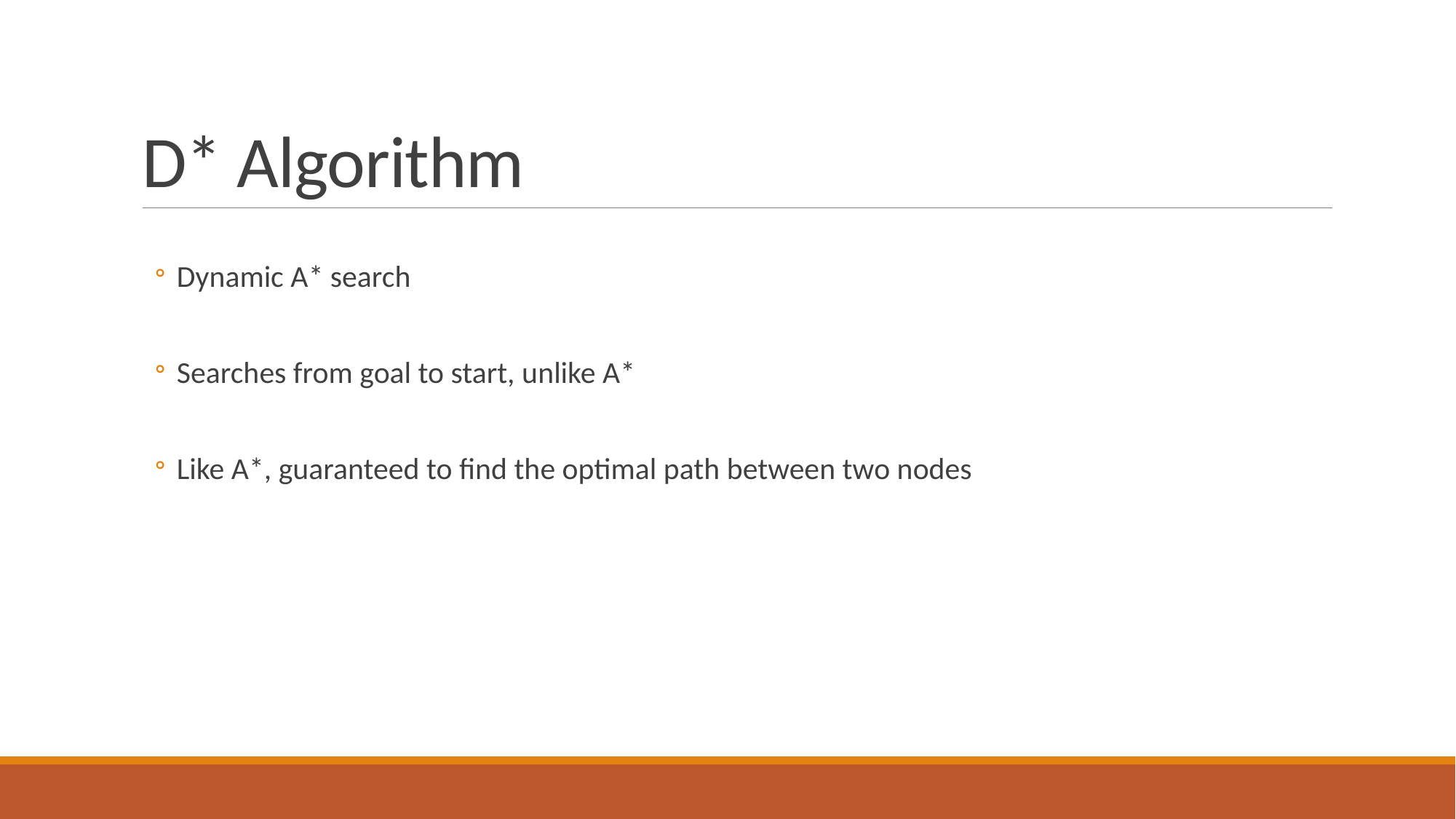

# D* Algorithm
Dynamic A* search

Searches from goal to start, unlike A*

Like A*, guaranteed to find the optimal path between two nodes